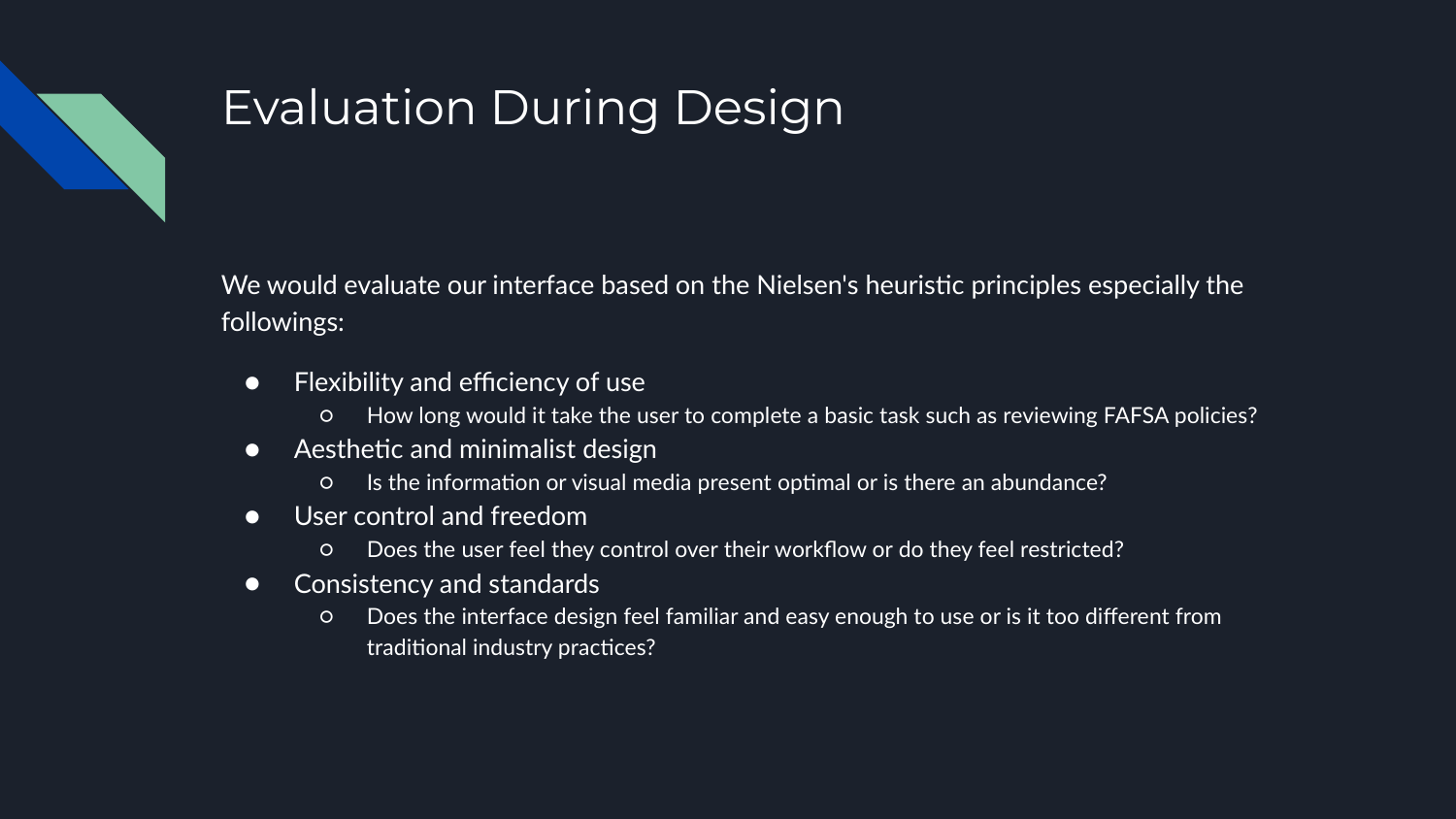

# Evaluation During Design
We would evaluate our interface based on the Nielsen's heuristic principles especially the followings:
Flexibility and efficiency of use
How long would it take the user to complete a basic task such as reviewing FAFSA policies?
Aesthetic and minimalist design
Is the information or visual media present optimal or is there an abundance?
User control and freedom
Does the user feel they control over their workflow or do they feel restricted?
Consistency and standards
Does the interface design feel familiar and easy enough to use or is it too different from traditional industry practices?